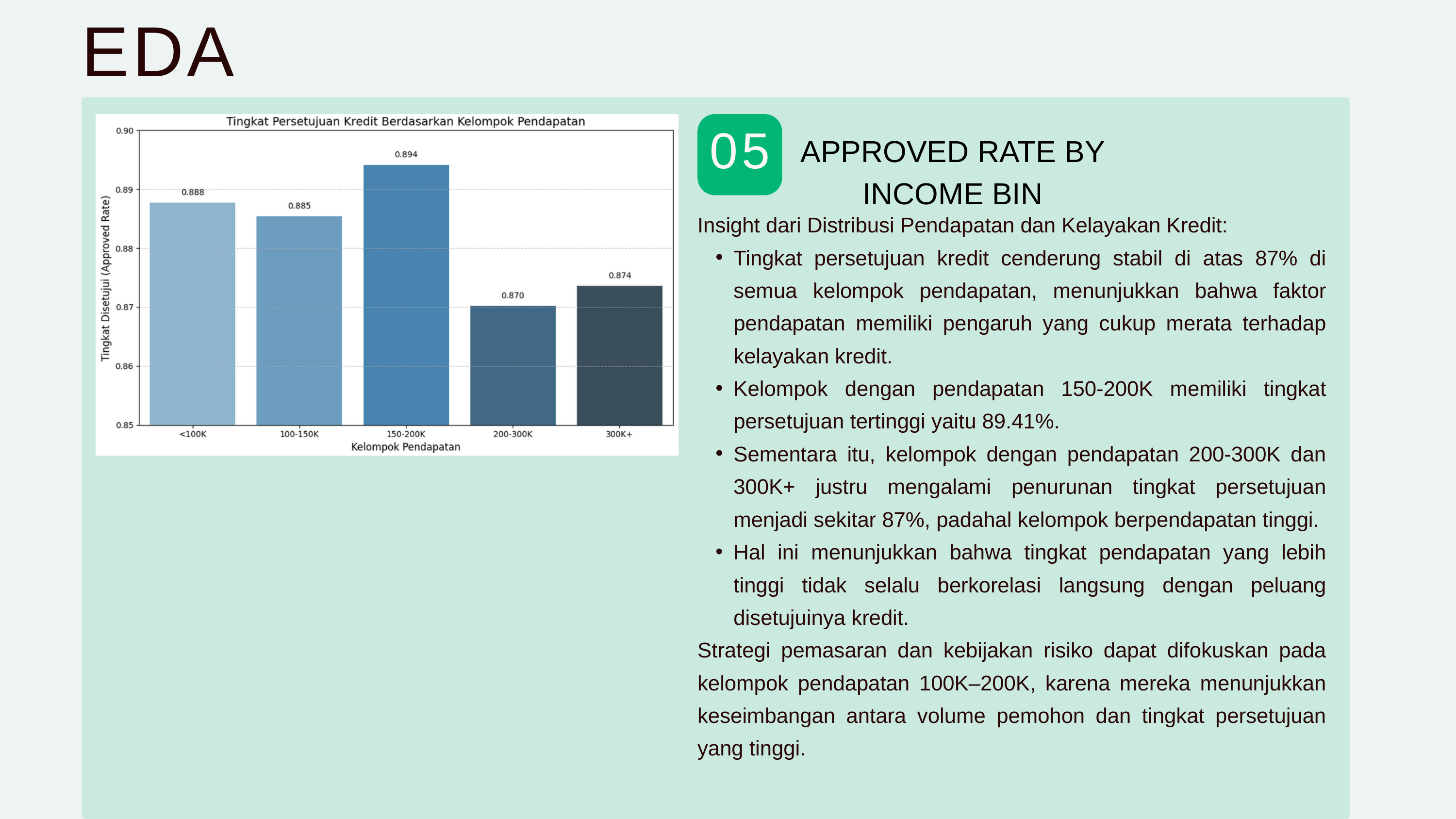

EDA

05
APPROVED RATE BY INCOME BIN
Insight dari Distribusi Pendapatan dan Kelayakan Kredit:
Tingkat persetujuan kredit cenderung stabil di atas 87% di semua kelompok pendapatan, menunjukkan bahwa faktor pendapatan memiliki pengaruh yang cukup merata terhadap kelayakan kredit.
Kelompok dengan pendapatan 150-200K memiliki tingkat persetujuan tertinggi yaitu 89.41%.
Sementara itu, kelompok dengan pendapatan 200-300K dan 300K+ justru mengalami penurunan tingkat persetujuan menjadi sekitar 87%, padahal kelompok berpendapatan tinggi.
Hal ini menunjukkan bahwa tingkat pendapatan yang lebih tinggi tidak selalu berkorelasi langsung dengan peluang disetujuinya kredit.
Strategi pemasaran dan kebijakan risiko dapat difokuskan pada kelompok pendapatan 100K–200K, karena mereka menunjukkan keseimbangan antara volume pemohon dan tingkat persetujuan yang tinggi.